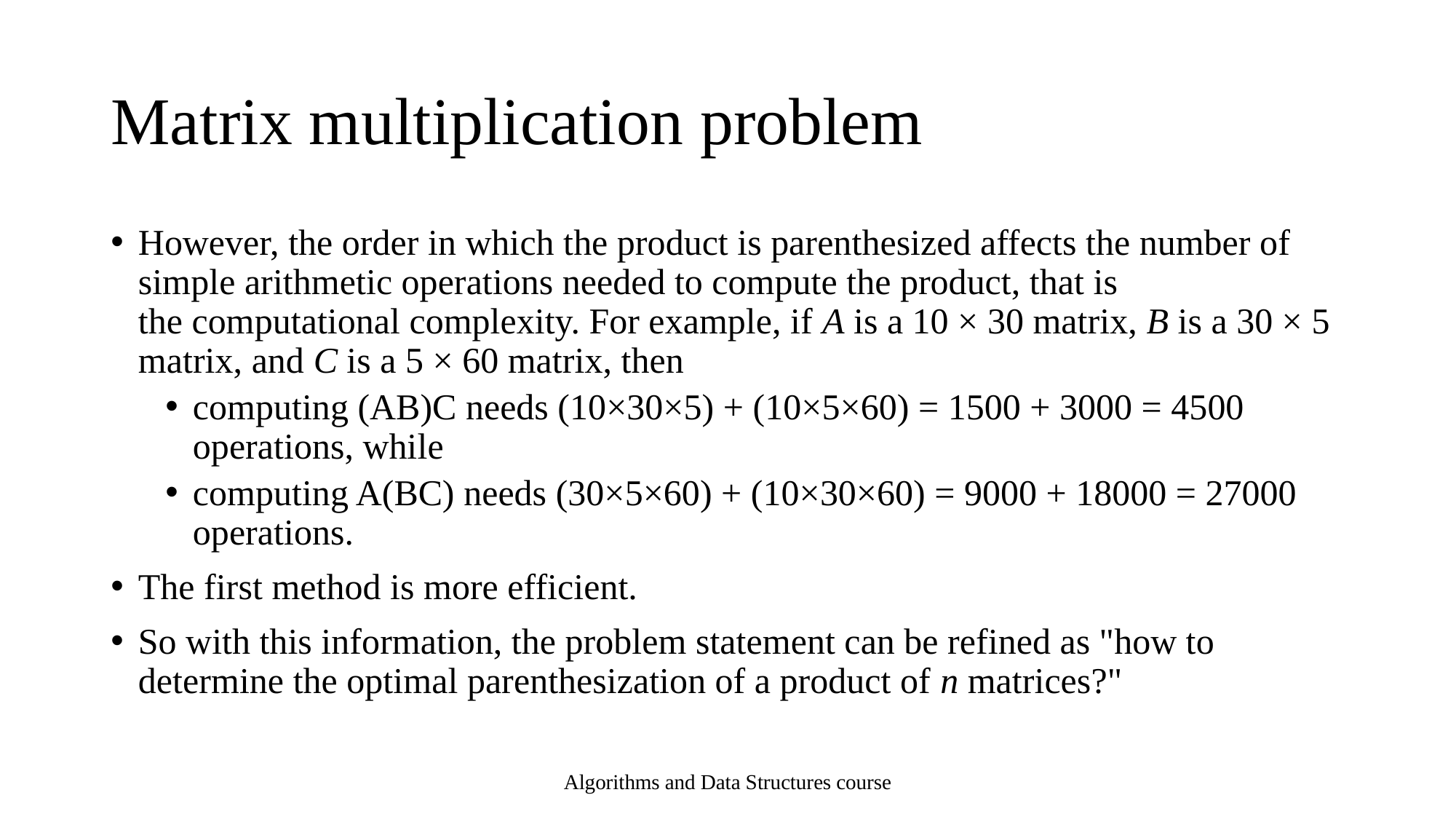

# Matrix multiplication problem
However, the order in which the product is parenthesized affects the number of simple arithmetic operations needed to compute the product, that is the computational complexity. For example, if A is a 10 × 30 matrix, B is a 30 × 5 matrix, and C is a 5 × 60 matrix, then
computing (AB)C needs (10×30×5) + (10×5×60) = 1500 + 3000 = 4500 operations, while
computing A(BC) needs (30×5×60) + (10×30×60) = 9000 + 18000 = 27000 operations.
The first method is more efficient.
So with this information, the problem statement can be refined as "how to determine the optimal parenthesization of a product of n matrices?"
Algorithms and Data Structures course